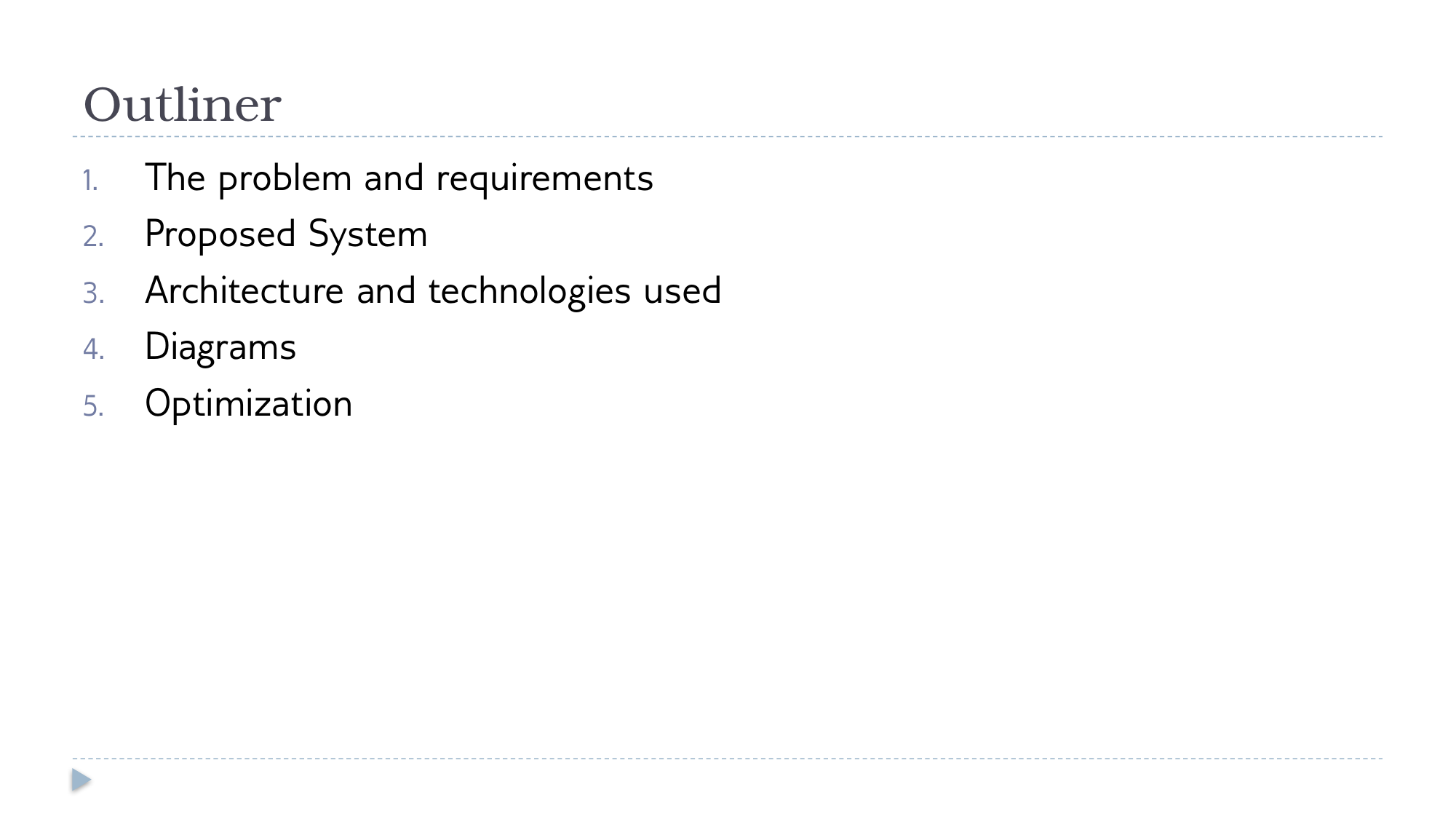

# Outliner
The problem and requirements
Proposed System
Architecture and technologies used
Diagrams
Optimization